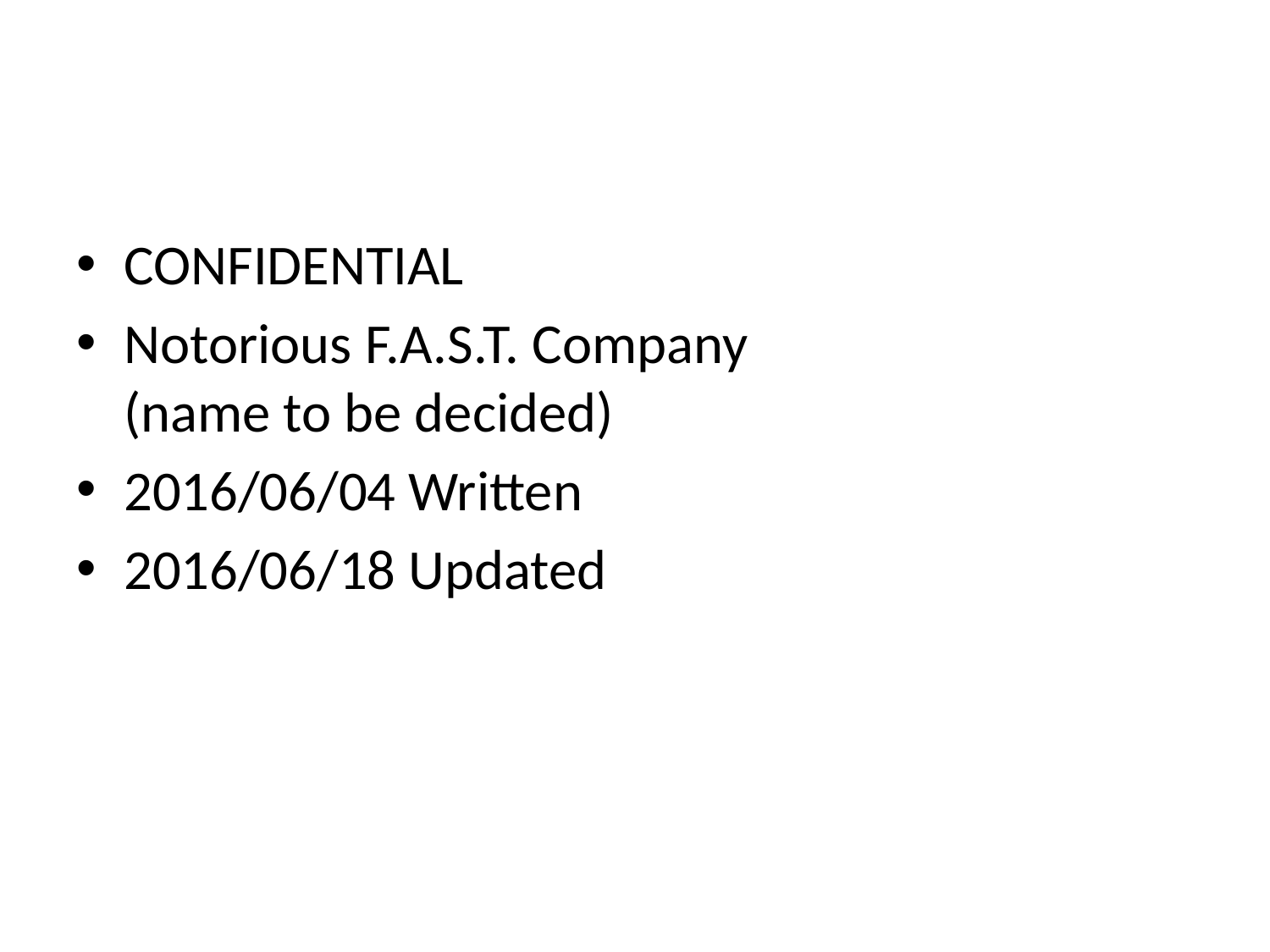

#
CONFIDENTIAL
Notorious F.A.S.T. Company
(name to be decided)
2016/06/04 Written
2016/06/18 Updated